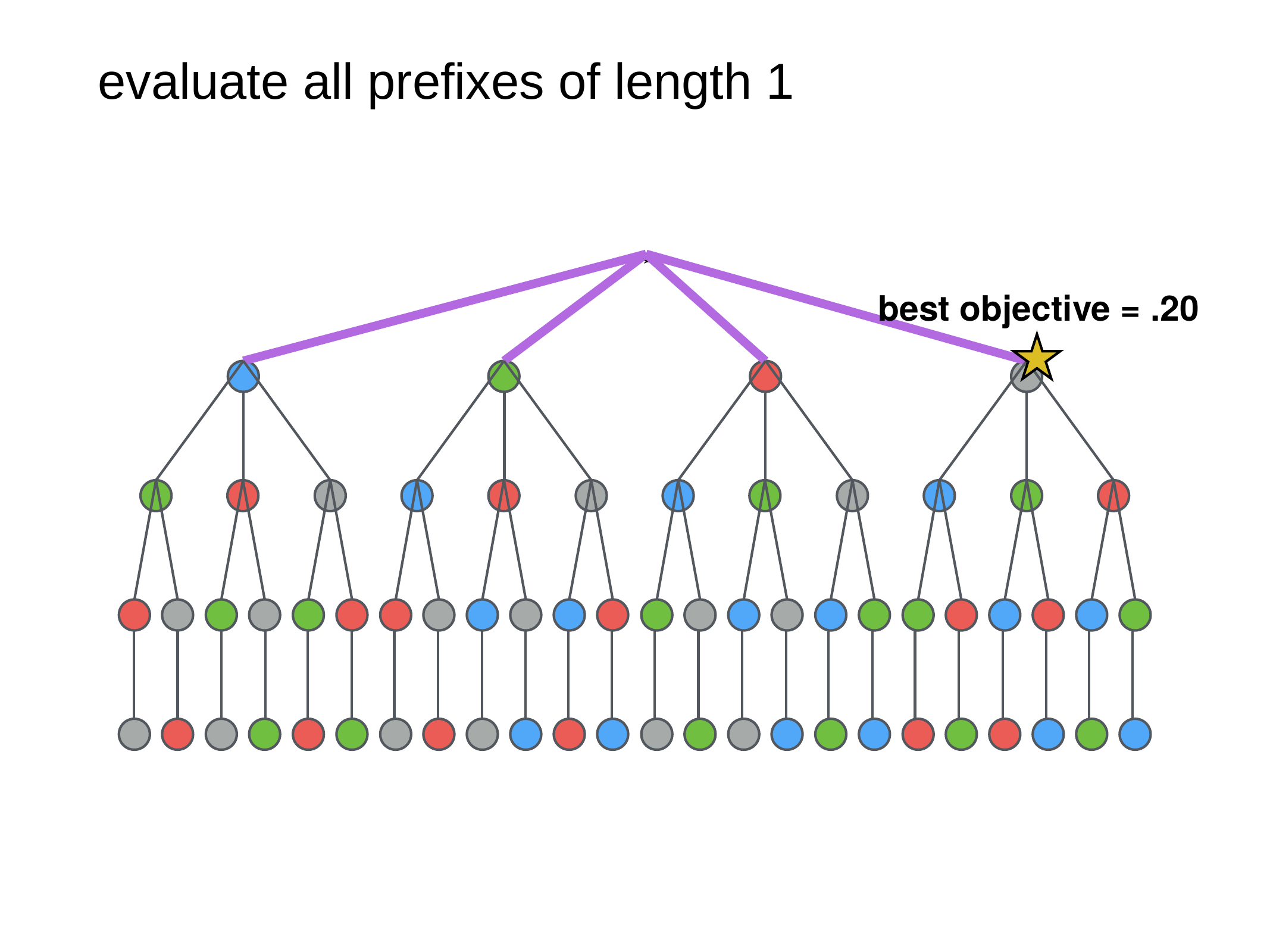

# evaluate all prefixes of length 1
≈
best objective = .20